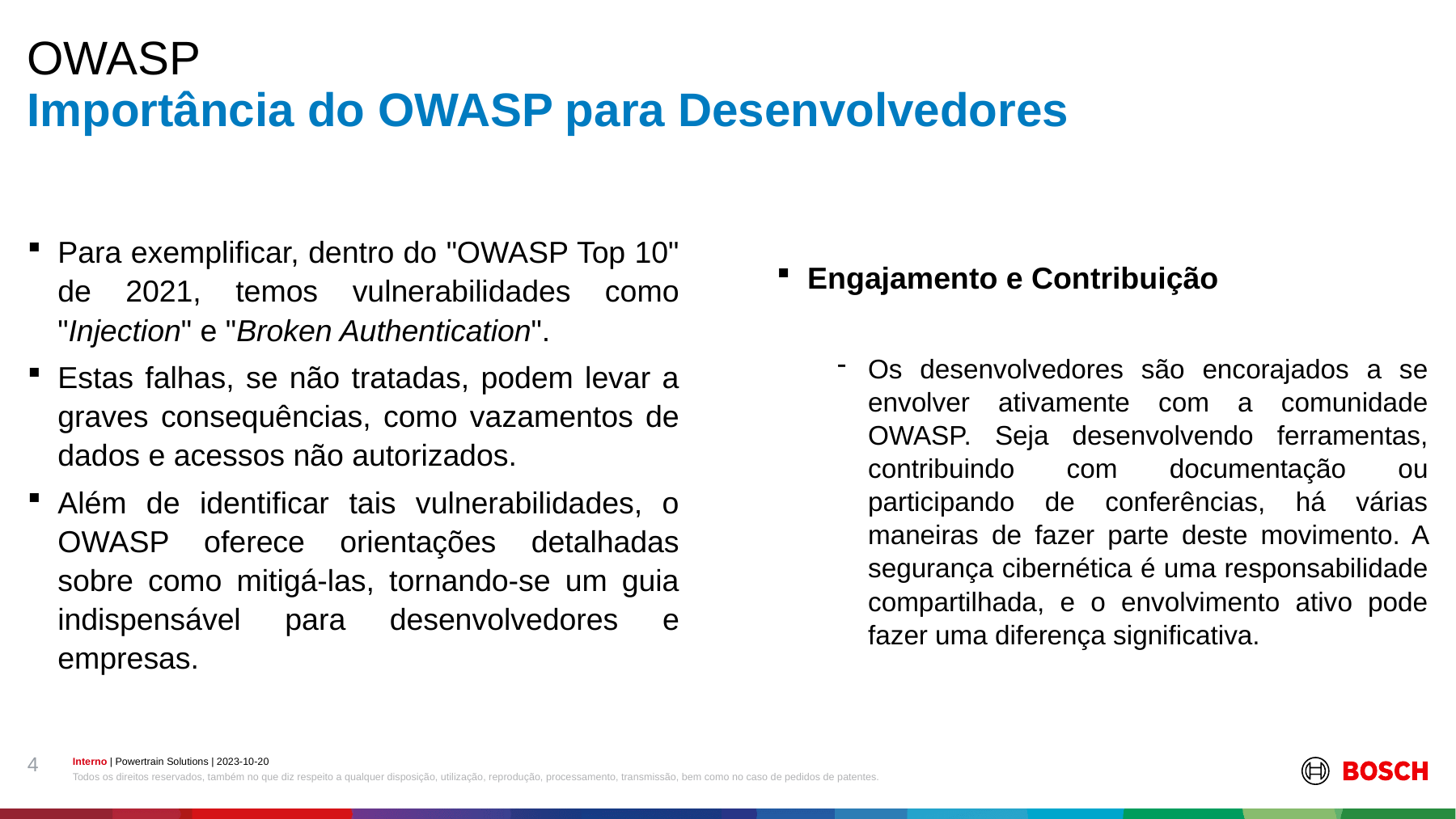

OWASP
# Importância do OWASP para Desenvolvedores
Engajamento e Contribuição

Os desenvolvedores são encorajados a se envolver ativamente com a comunidade OWASP. Seja desenvolvendo ferramentas, contribuindo com documentação ou participando de conferências, há várias maneiras de fazer parte deste movimento. A segurança cibernética é uma responsabilidade compartilhada, e o envolvimento ativo pode fazer uma diferença significativa.
Para exemplificar, dentro do "OWASP Top 10" de 2021, temos vulnerabilidades como "Injection" e "Broken Authentication".
Estas falhas, se não tratadas, podem levar a graves consequências, como vazamentos de dados e acessos não autorizados.
Além de identificar tais vulnerabilidades, o OWASP oferece orientações detalhadas sobre como mitigá-las, tornando-se um guia indispensável para desenvolvedores e empresas.
4